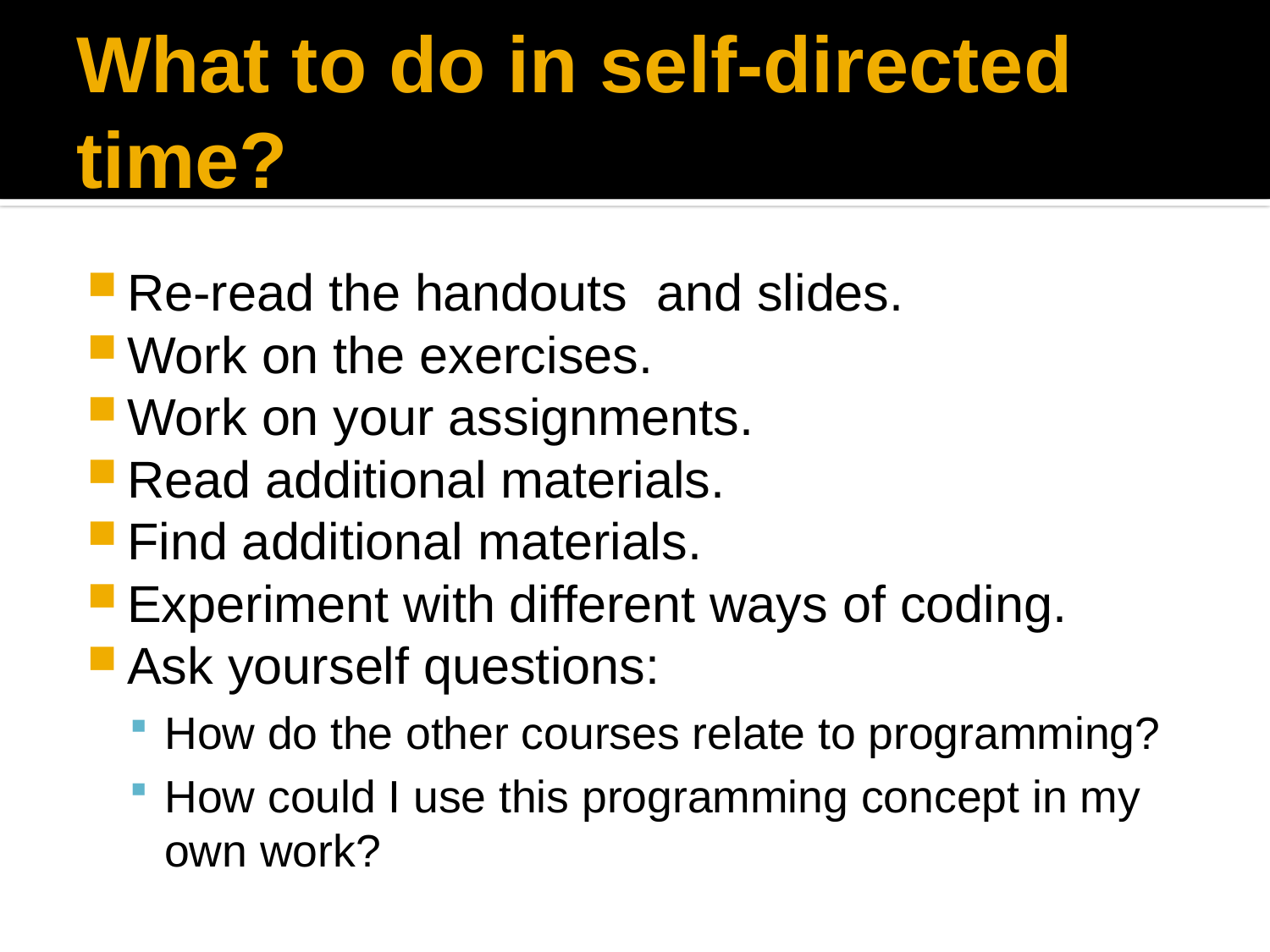

# What to do in self-directed time?
Re-read the handouts  and slides.
Work on the exercises.
Work on your assignments.
Read additional materials.
Find additional materials.
Experiment with different ways of coding.
Ask yourself questions:
How do the other courses relate to programming?
How could I use this programming concept in my own work?